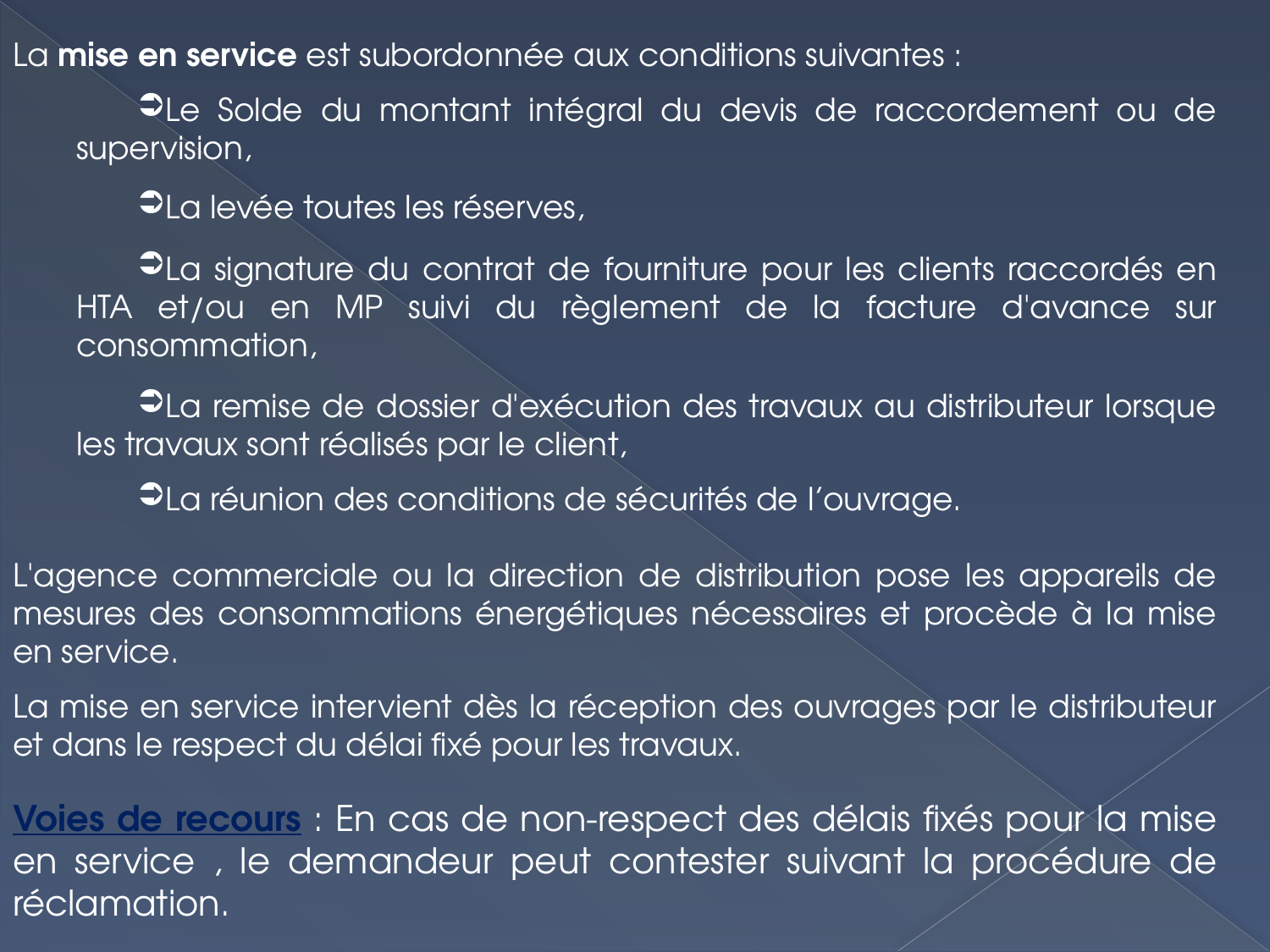

La mise en service est subordonnée aux conditions suivantes :

Le Solde du montant intégral du devis de raccordement ou de supervision,

La levée toutes les réserves,

La signature du contrat de fourniture pour les clients raccordés en HTA et/ou en MP suivi du règlement de la facture d'avance sur consommation,

La remise de dossier d'exécution des travaux au distributeur lorsque les travaux sont réalisés par le client,

La réunion des conditions de sécurités de l’ouvrage.

L'agence commerciale ou la direction de distribution pose les appareils de mesures des consommations énergétiques nécessaires et procède à la mise en service.

La mise en service intervient dès la réception des ouvrages par le distributeur et dans le respect du délai fixé pour les travaux.

Voies de recours : En cas de non-respect des délais fixés pour la mise en service , le demandeur peut contester suivant la procédure de réclamation.